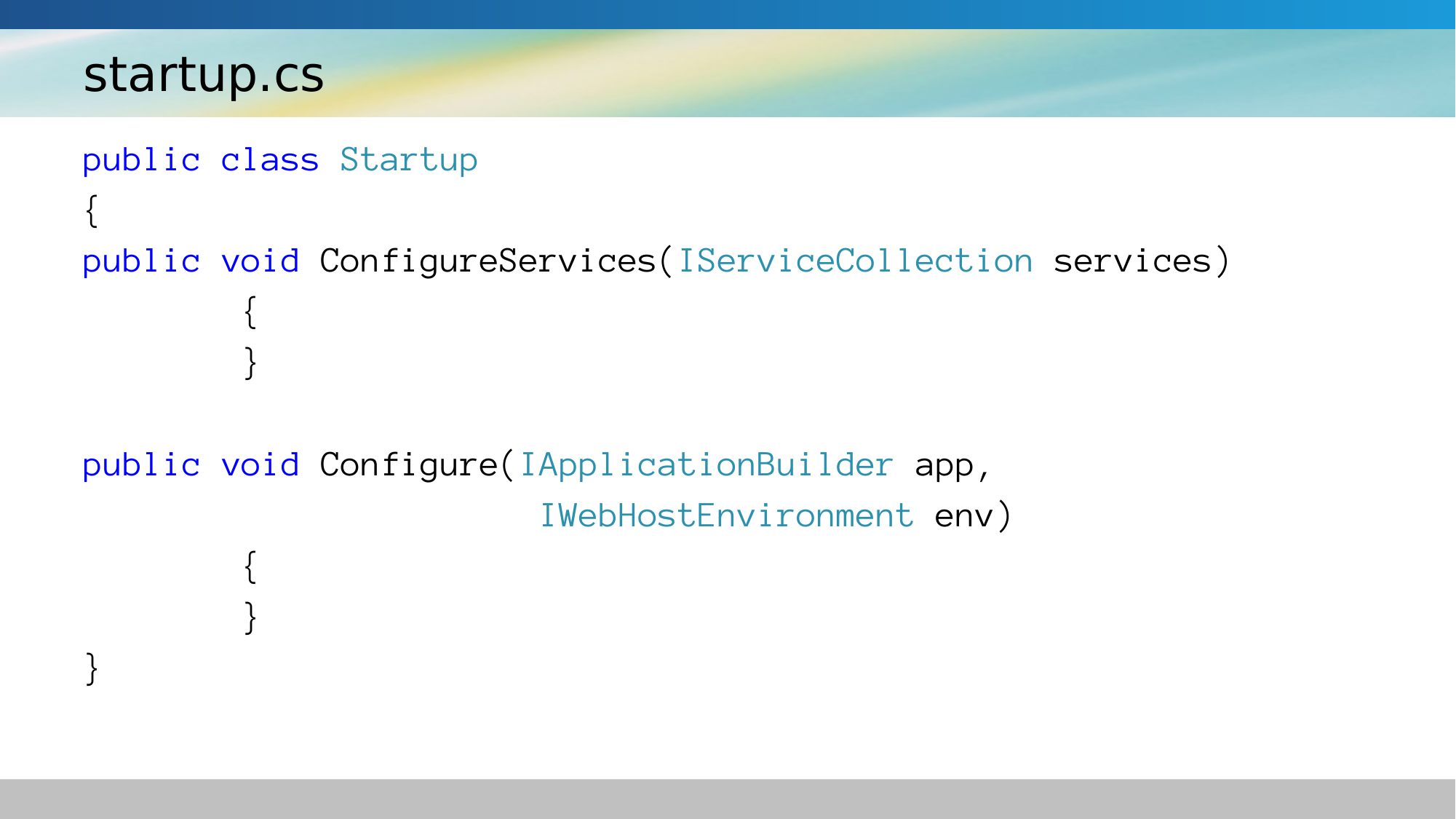

# startup.cs
public class Startup
{
public void ConfigureServices(IServiceCollection services)
        {
        }

public void Configure(IApplicationBuilder app,
                       IWebHostEnvironment env)
        {
        }
}